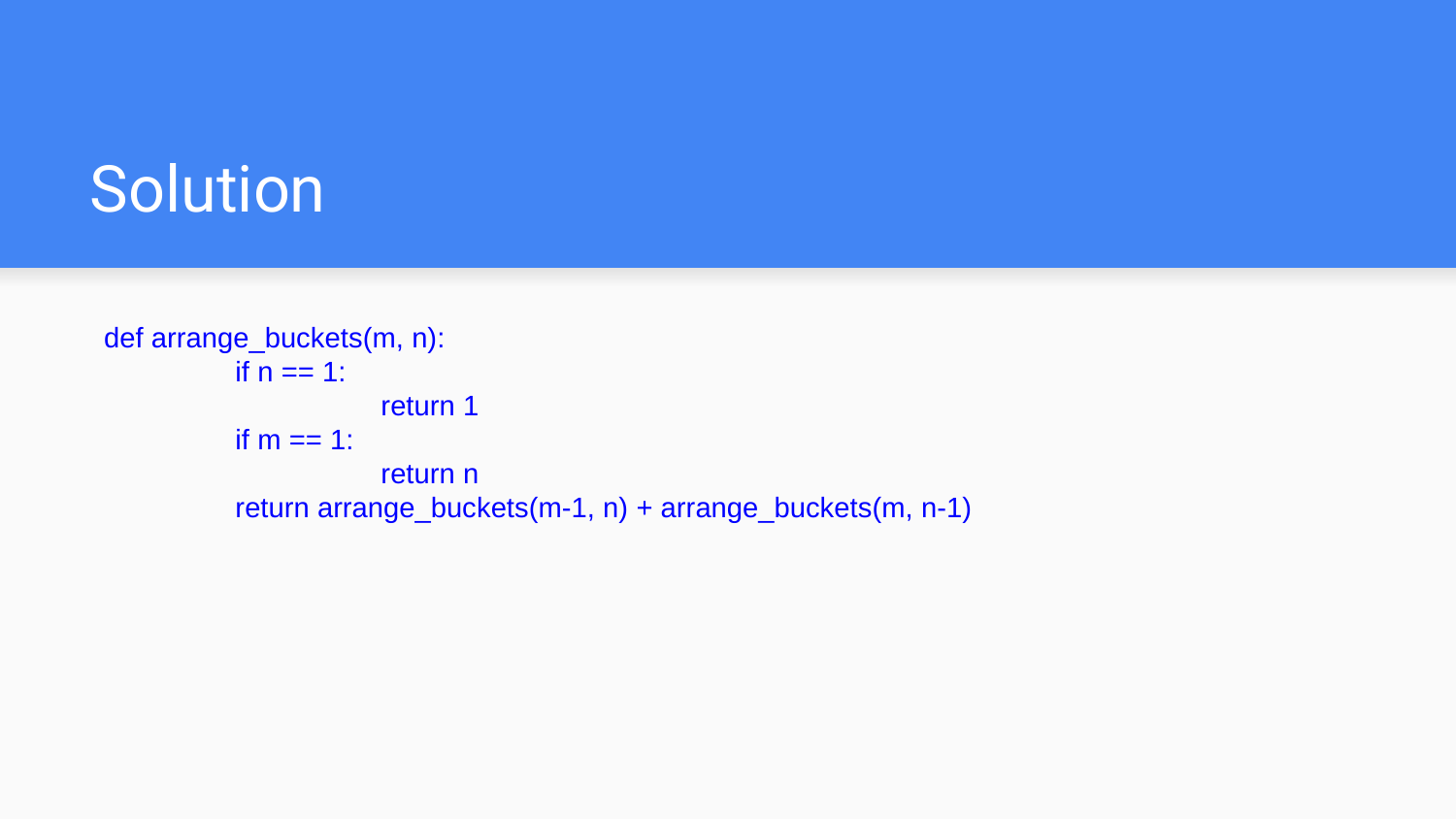

# Solution
def arrange_buckets(m, n):
	if n == 1:
		return 1
	if m == 1:
		return n
	return arrange_buckets(m-1, n) + arrange_buckets(m, n-1)